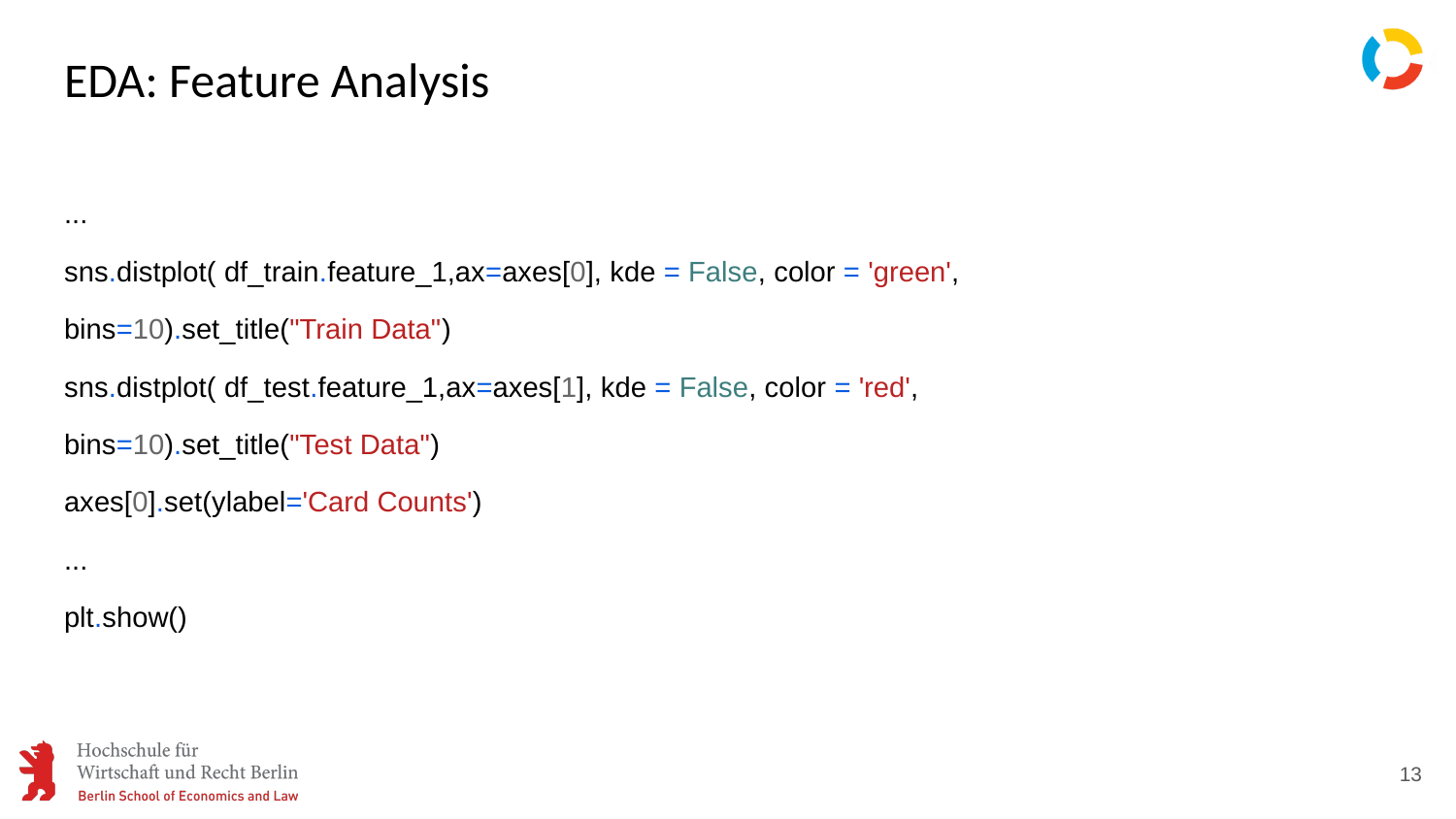

# EDA: Feature Analysis
...
sns.distplot( df_train.feature_1,ax=axes[0], kde = False, color = 'green', bins=10).set_title("Train Data")
sns.distplot( df_test.feature_1,ax=axes[1], kde = False, color = 'red', bins=10).set_title("Test Data")
axes[0].set(ylabel='Card Counts')
...
plt.show()
13